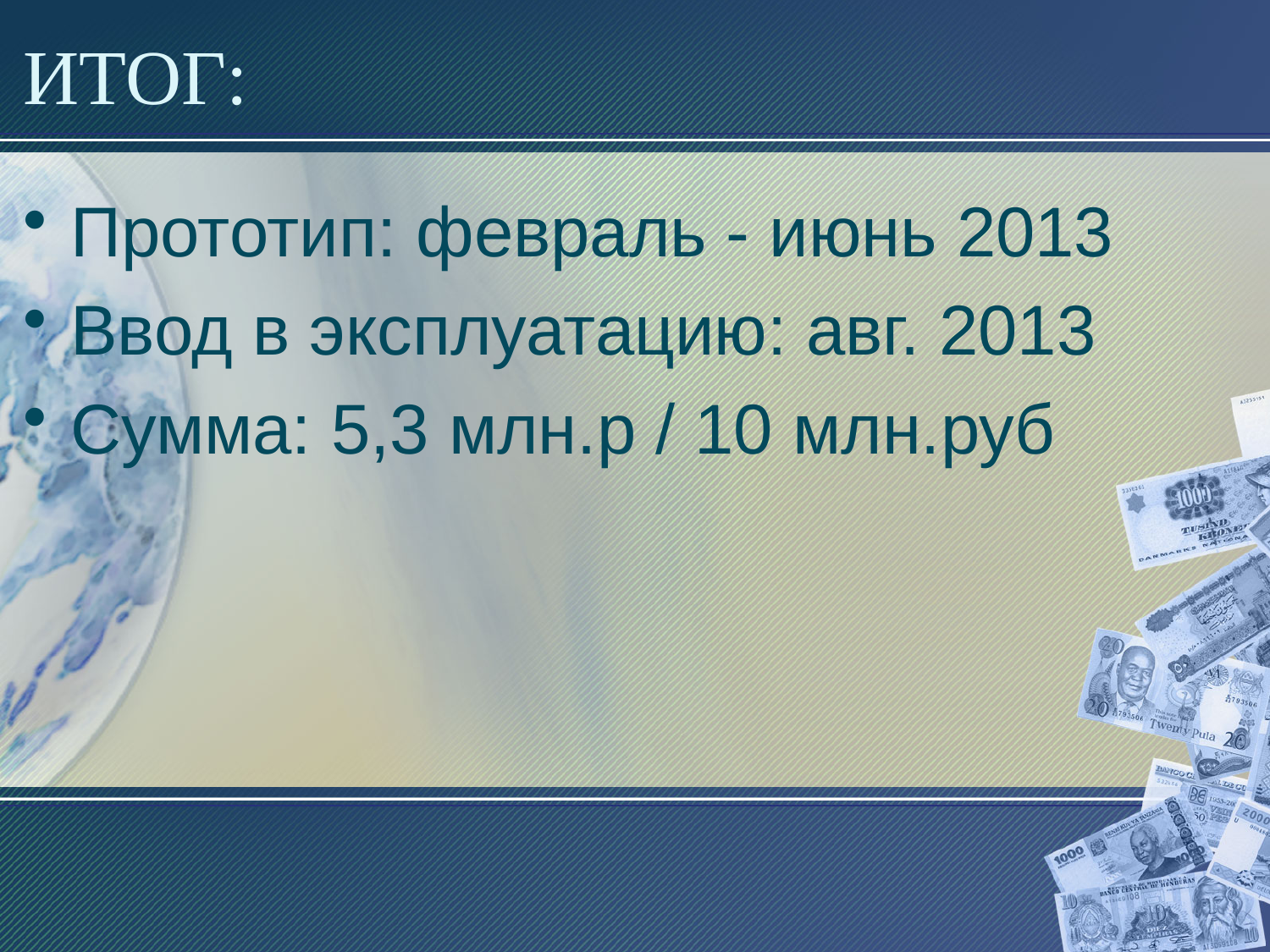

# ИТОГ:
Прототип: февраль - июнь 2013
Ввод в эксплуатацию: авг. 2013
Сумма: 5,3 млн.р / 10 млн.руб